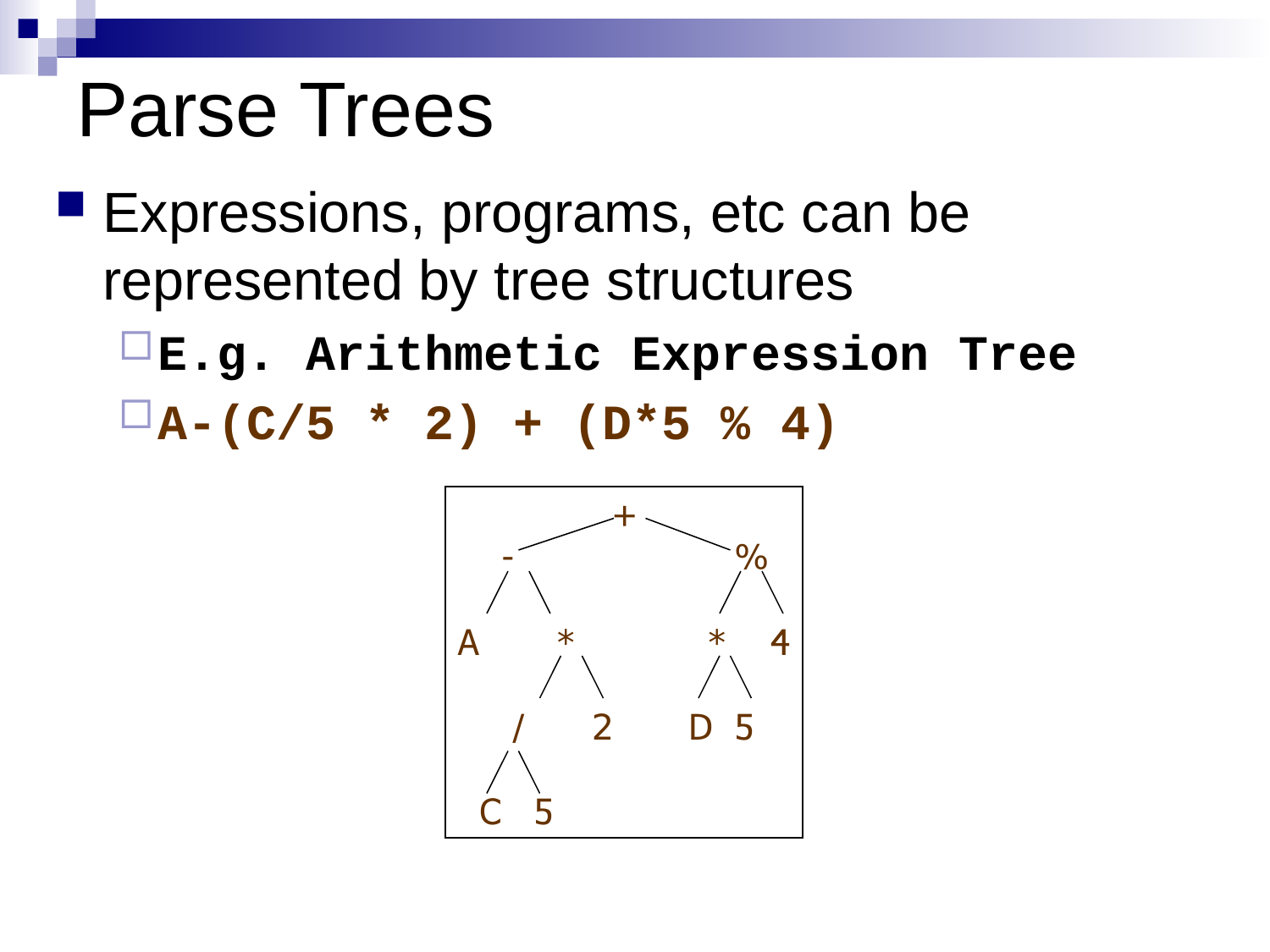

# Parse Trees
Expressions, programs, etc can be represented by tree structures
E.g. Arithmetic Expression Tree
A-(C/5 * 2) + (D*5 % 4)
              +
    -                    %
A       *            *    4
     /      2       D  5
  C   5